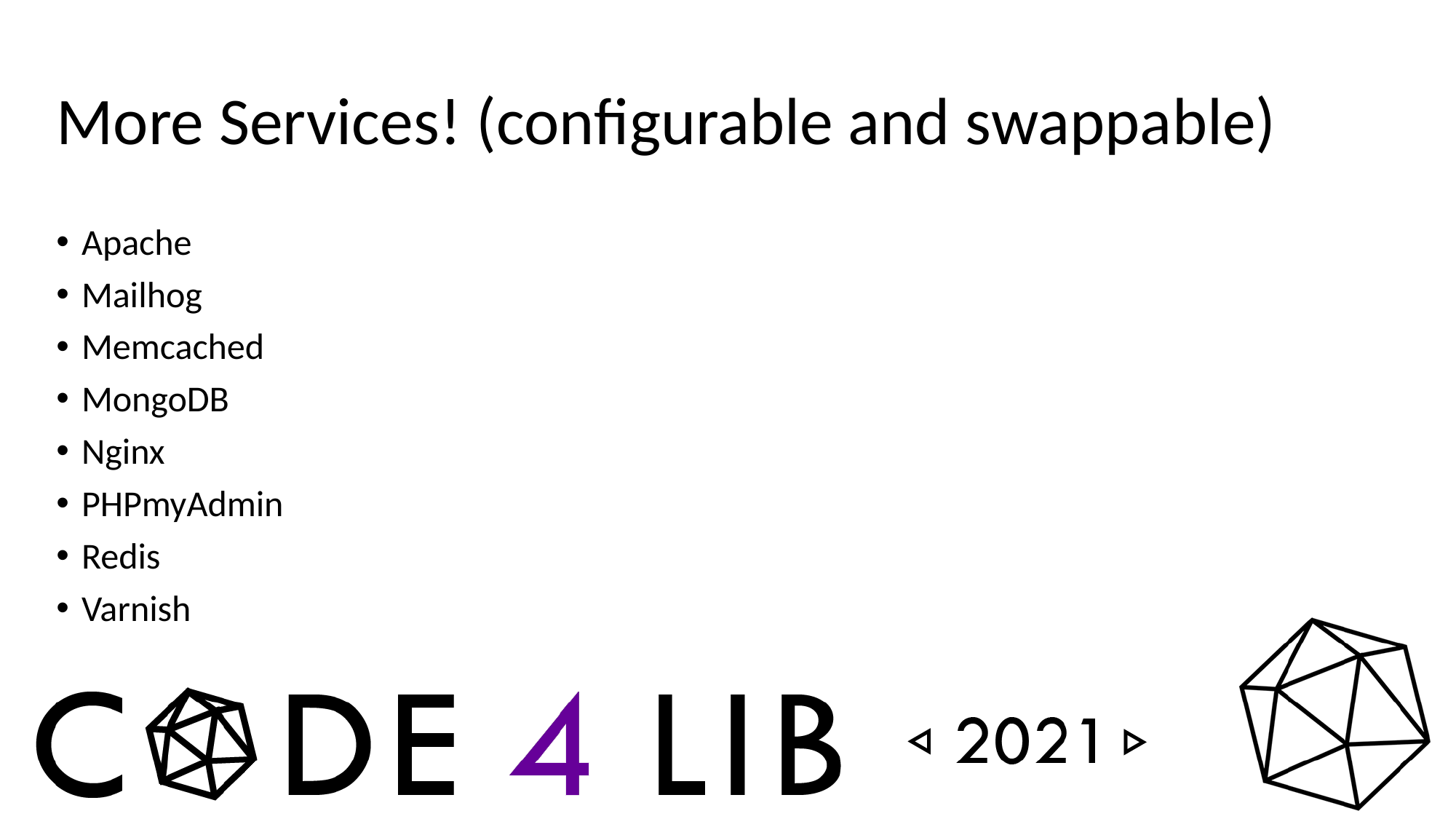

# More Services! (configurable and swappable)
Apache
Mailhog
Memcached
MongoDB
Nginx
PHPmyAdmin
Redis
Varnish